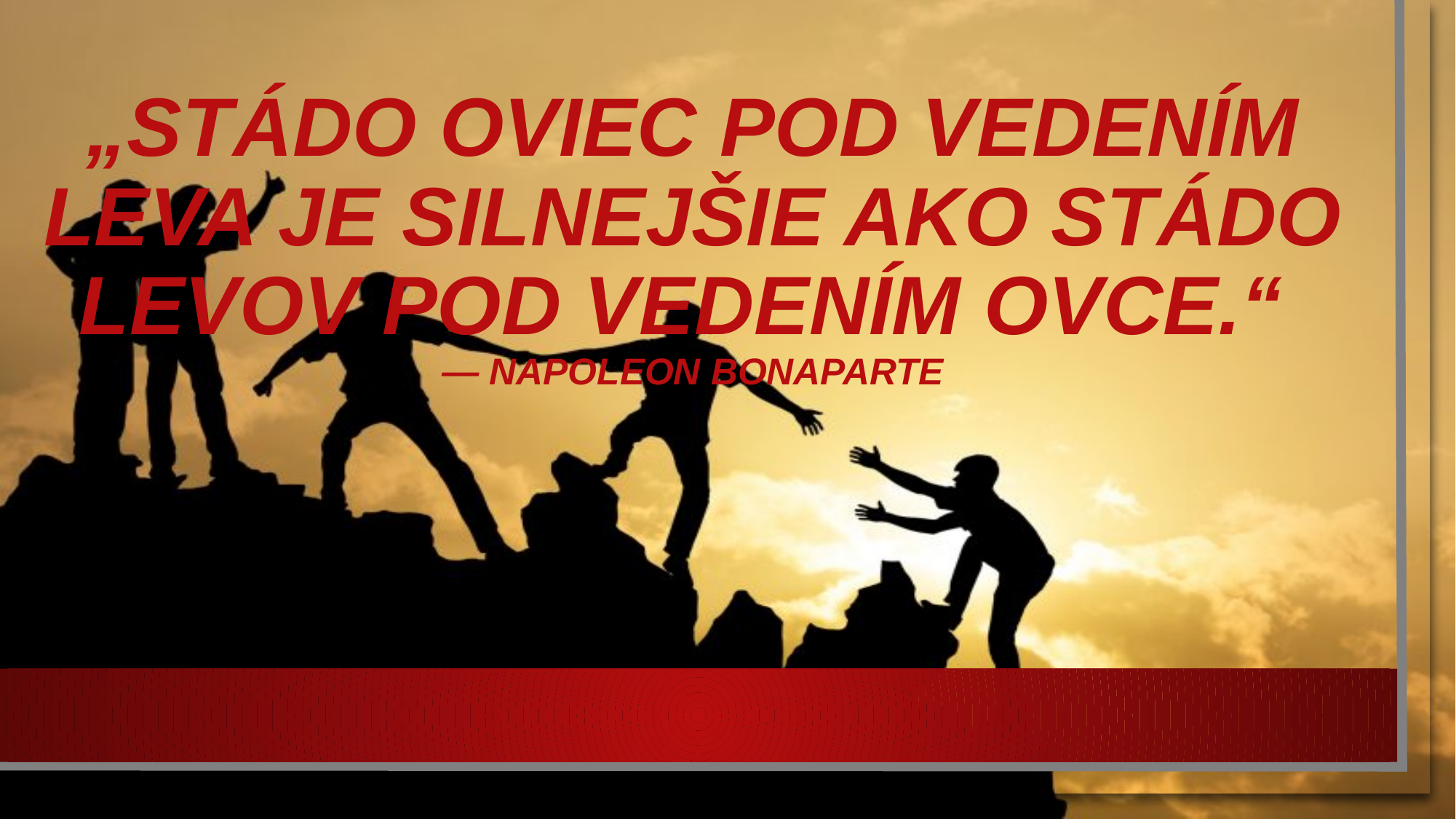

# „Stádo oviec pod vedením leva je silnejšie ako stádo levov pod vedením ovce.“  — Napoleon Bonaparte
12